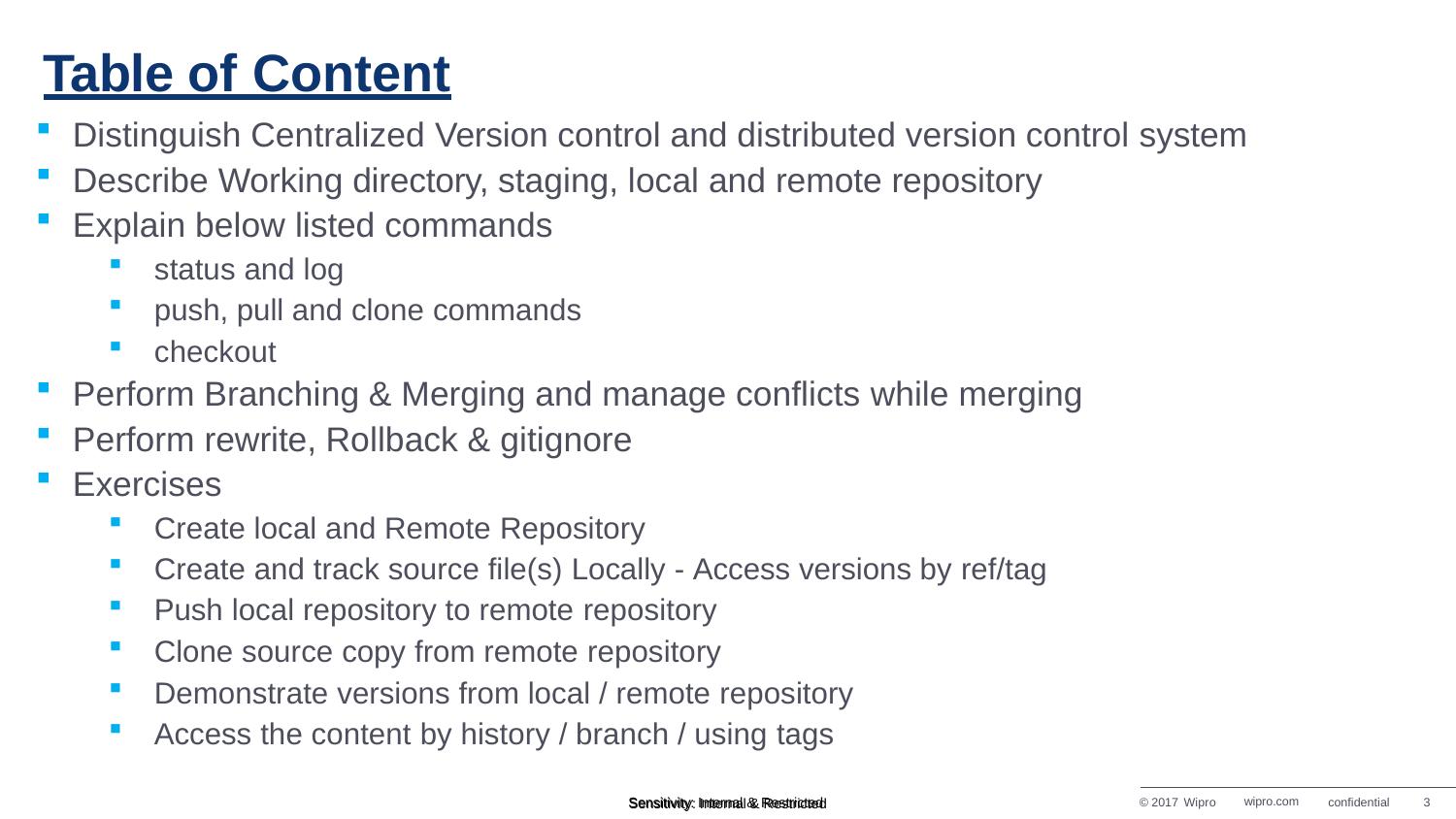

# Table of Content
Distinguish Centralized Version control and distributed version control system
Describe Working directory, staging, local and remote repository
Explain below listed commands
status and log
push, pull and clone commands
checkout
Perform Branching & Merging and manage conflicts while merging
Perform rewrite, Rollback & gitignore
Exercises
Create local and Remote Repository
Create and track source file(s) Locally - Access versions by ref/tag
Push local repository to remote repository
Clone source copy from remote repository
Demonstrate versions from local / remote repository
Access the content by history / branch / using tags
© 2017 Wipro
wipro.com
confidential
3
Sensitivity: Internal & Restricted